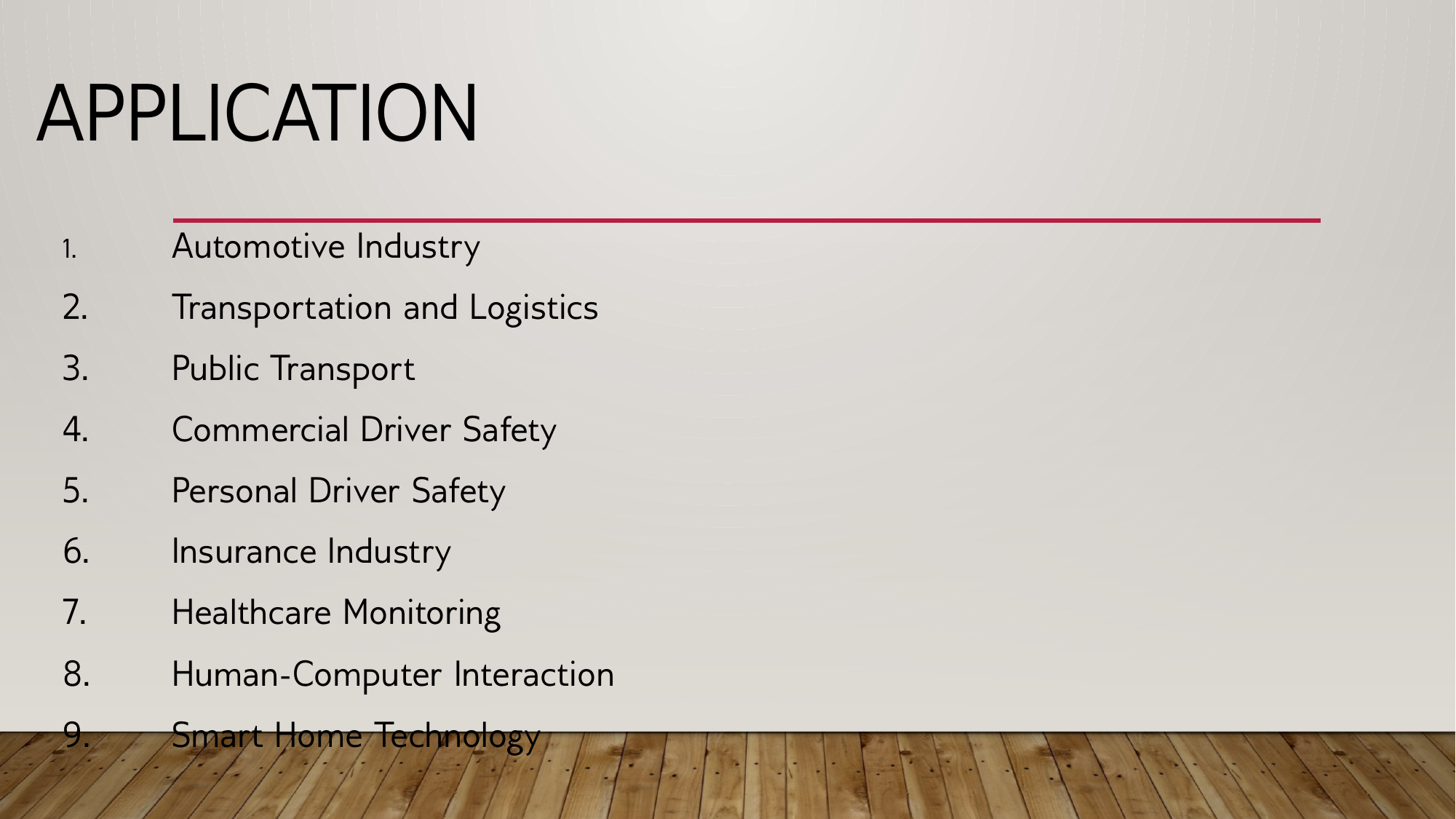

APPLICATION
1.	Automotive Industry

2.	Transportation and Logistics

3.	Public Transport

4.	Commercial Driver Safety

5.	Personal Driver Safety

6.	Insurance Industry

7.	Healthcare Monitoring

8.	Human-Computer Interaction

9.	Smart Home Technology